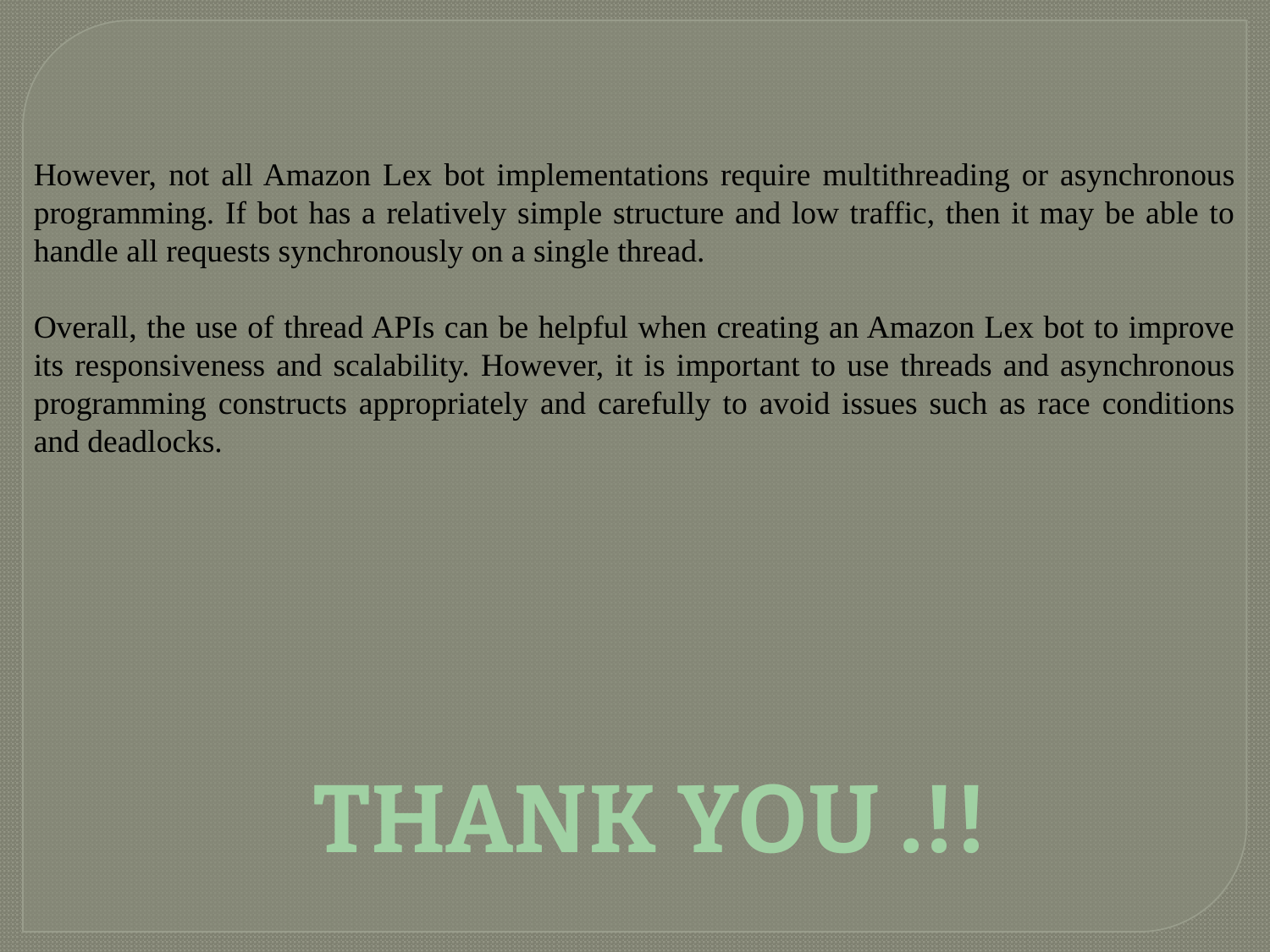

However, not all Amazon Lex bot implementations require multithreading or asynchronous programming. If bot has a relatively simple structure and low traffic, then it may be able to handle all requests synchronously on a single thread.

Overall, the use of thread APIs can be helpful when creating an Amazon Lex bot to improve its responsiveness and scalability. However, it is important to use threads and asynchronous programming constructs appropriately and carefully to avoid issues such as race conditions and deadlocks.
THANK YOU .!!